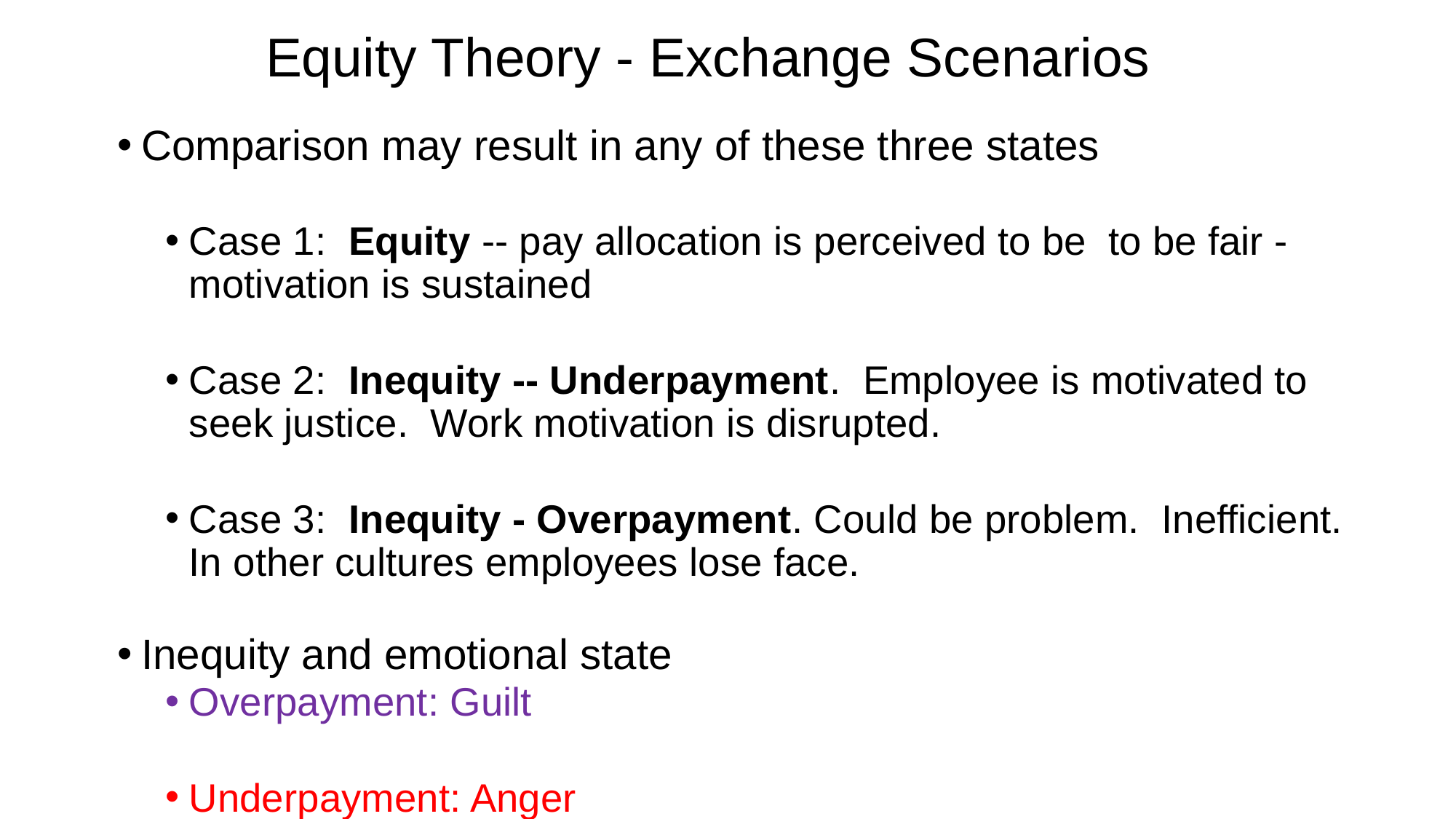

# Equity Theory - Exchange Scenarios
Comparison may result in any of these three states

Case 1:  Equity -- pay allocation is perceived to be  to be fair - motivation is sustained

Case 2:  Inequity -- Underpayment.  Employee is motivated to seek justice.  Work motivation is disrupted.

Case 3:  Inequity - Overpayment. Could be problem.  Inefficient.  In other cultures employees lose face.

Inequity and emotional state
Overpayment: Guilt

Underpayment: Anger